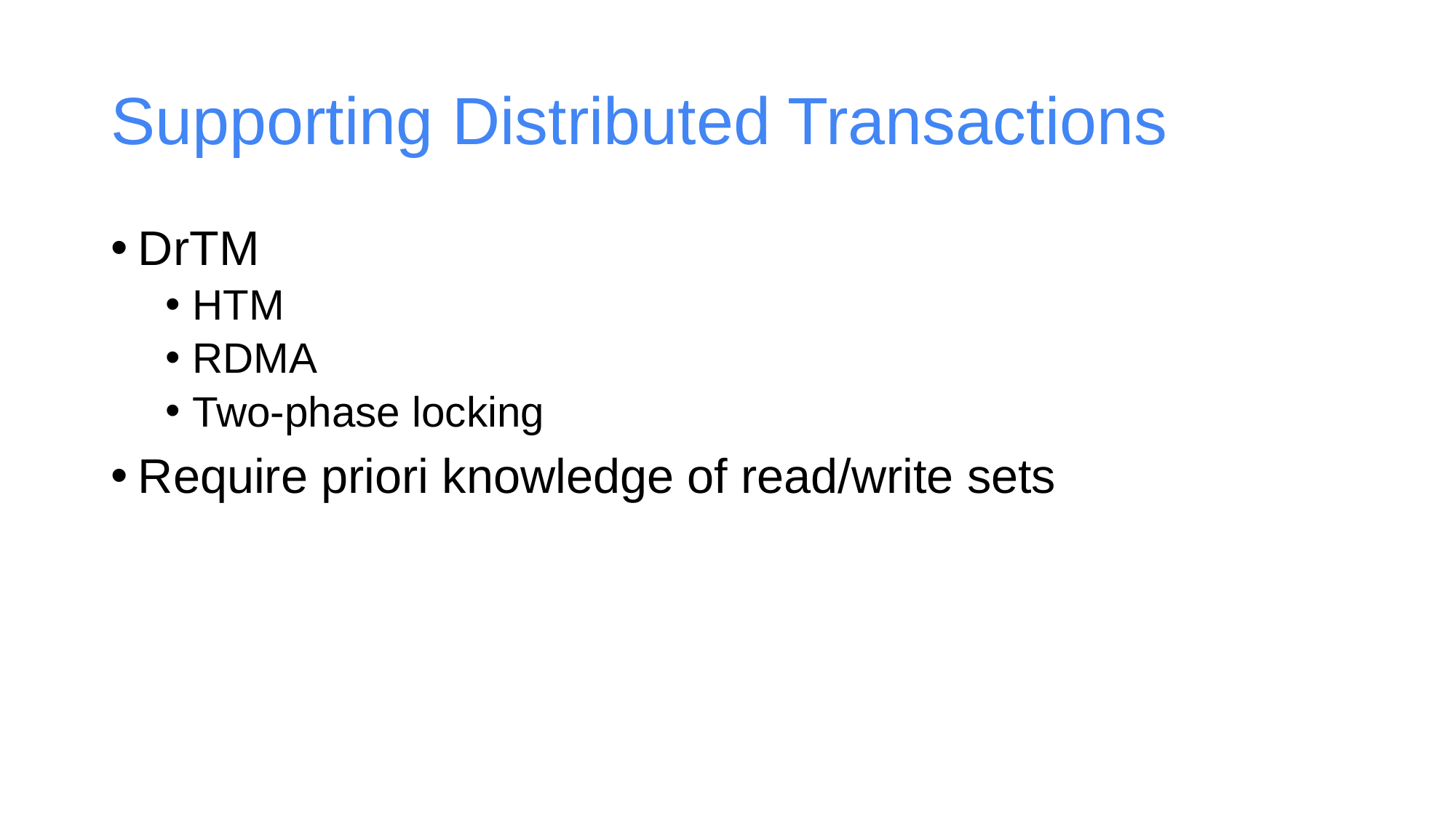

# Supporting Distributed Transactions
DrTM
HTM
RDMA
Two-phase locking
Require priori knowledge of read/write sets